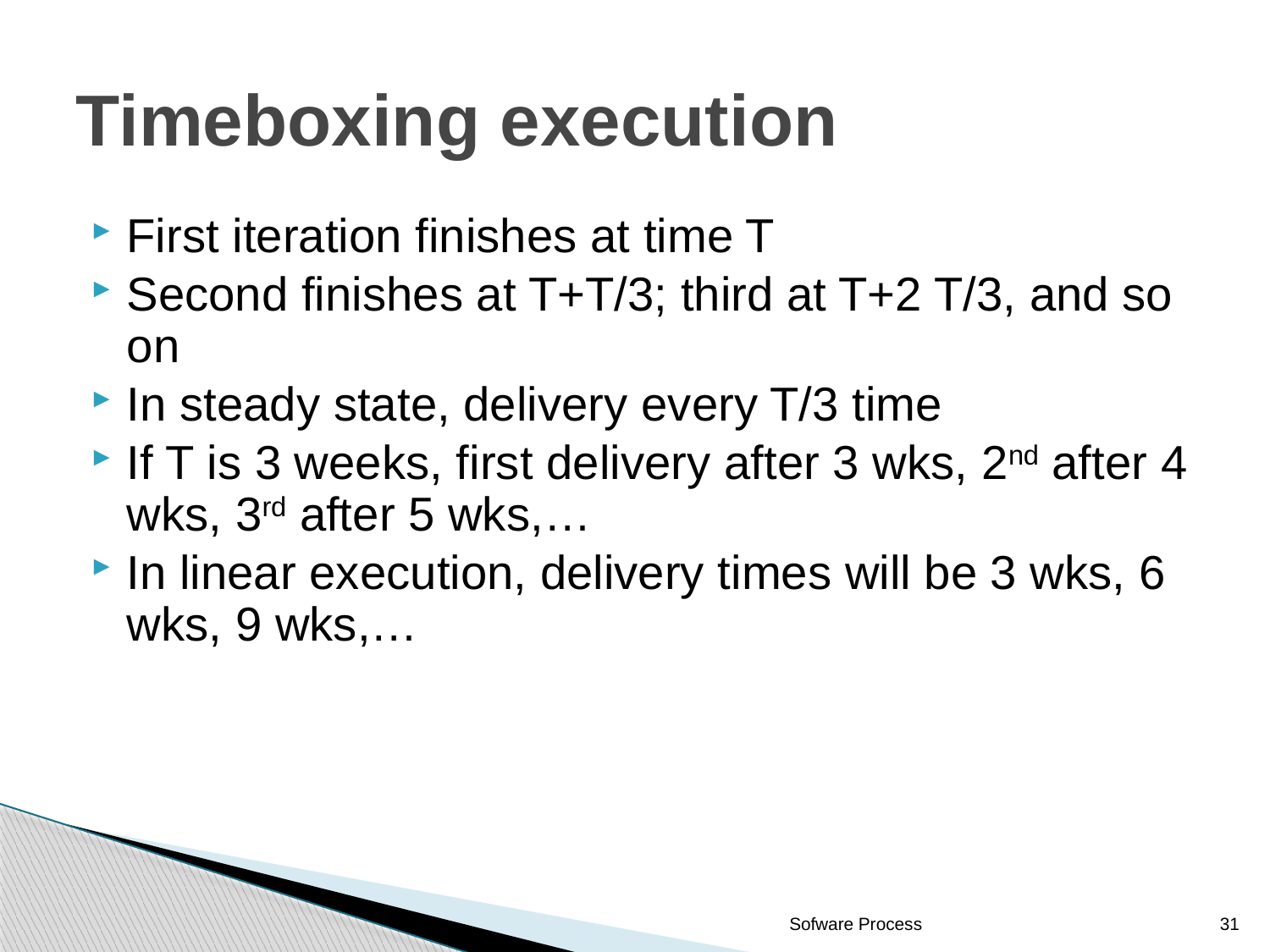

# Timeboxing execution
First iteration finishes at time T
Second finishes at T+T/3; third at T+2 T/3, and so on
In steady state, delivery every T/3 time
If T is 3 weeks, first delivery after 3 wks, 2nd after 4 wks, 3rd after 5 wks,…
In linear execution, delivery times will be 3 wks, 6 wks, 9 wks,…

Sofware Process
31